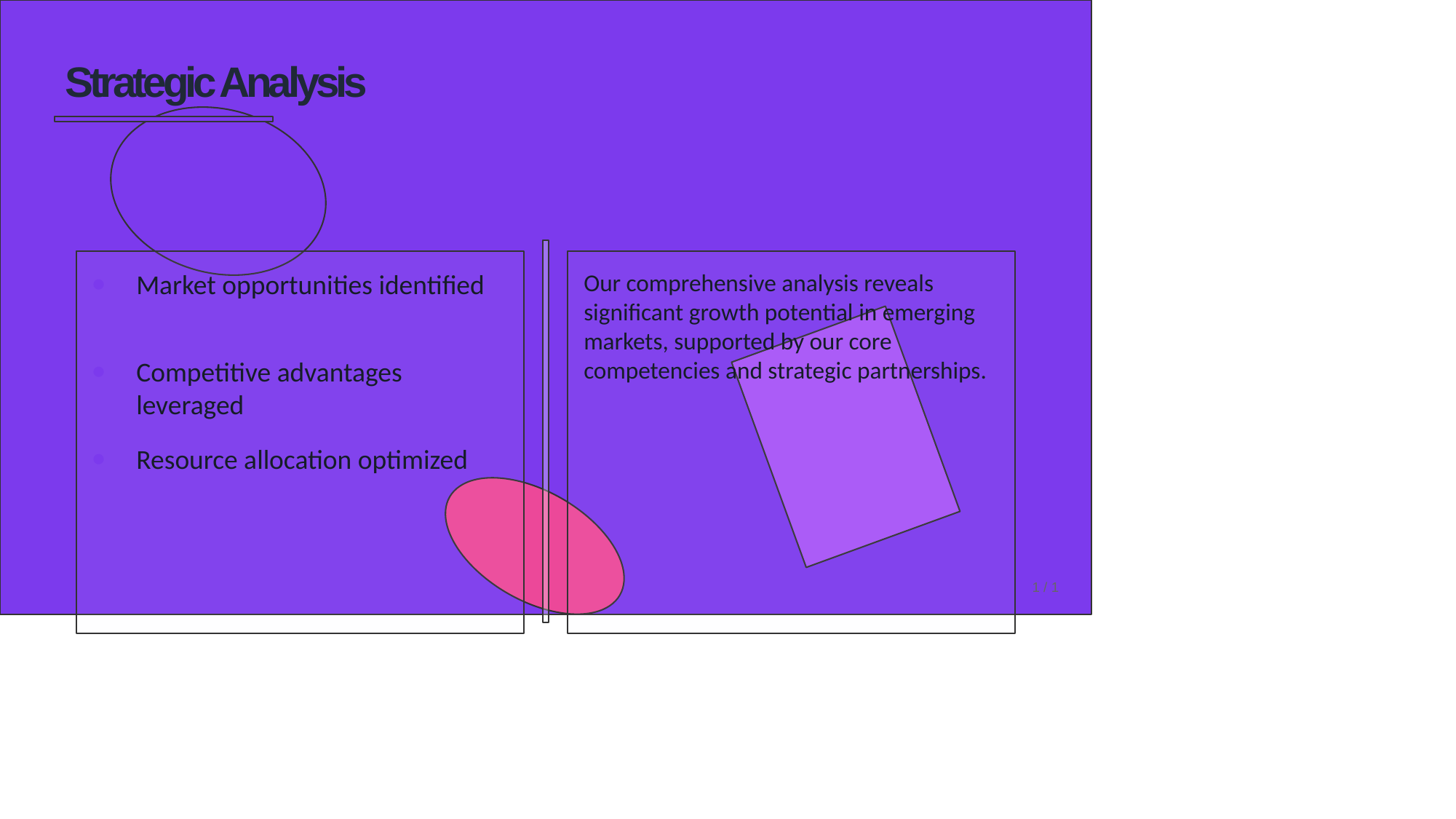

Strategic Analysis
Strategic Analysis

•
Market opportunities identified
Our comprehensive analysis reveals significant growth potential in emerging markets, supported by our core competencies and strategic partnerships.

•
Competitive advantages leveraged
•
Resource allocation optimized

1 / 1